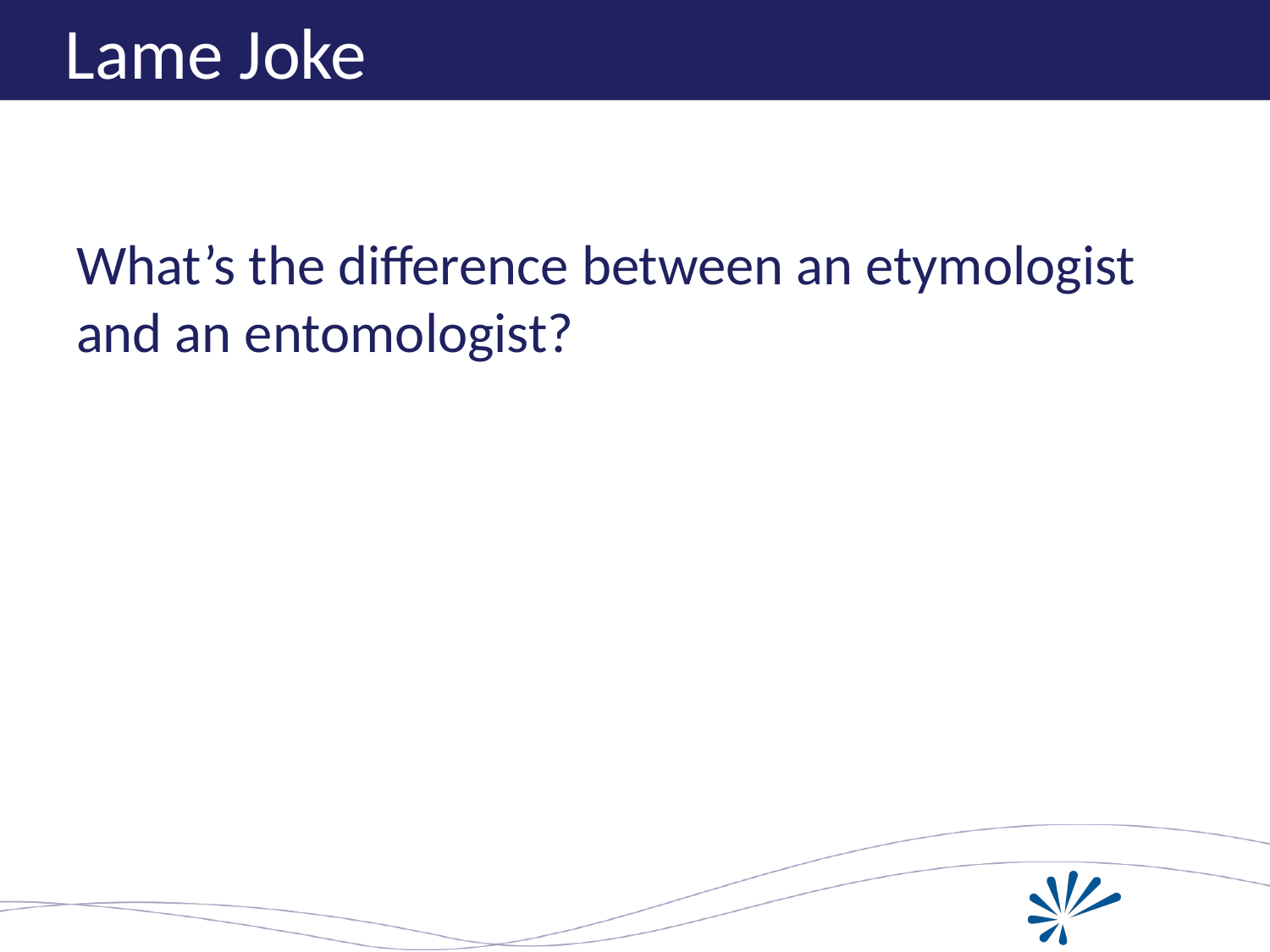

# Lame Joke
What’s the difference between an etymologist and an entomologist?